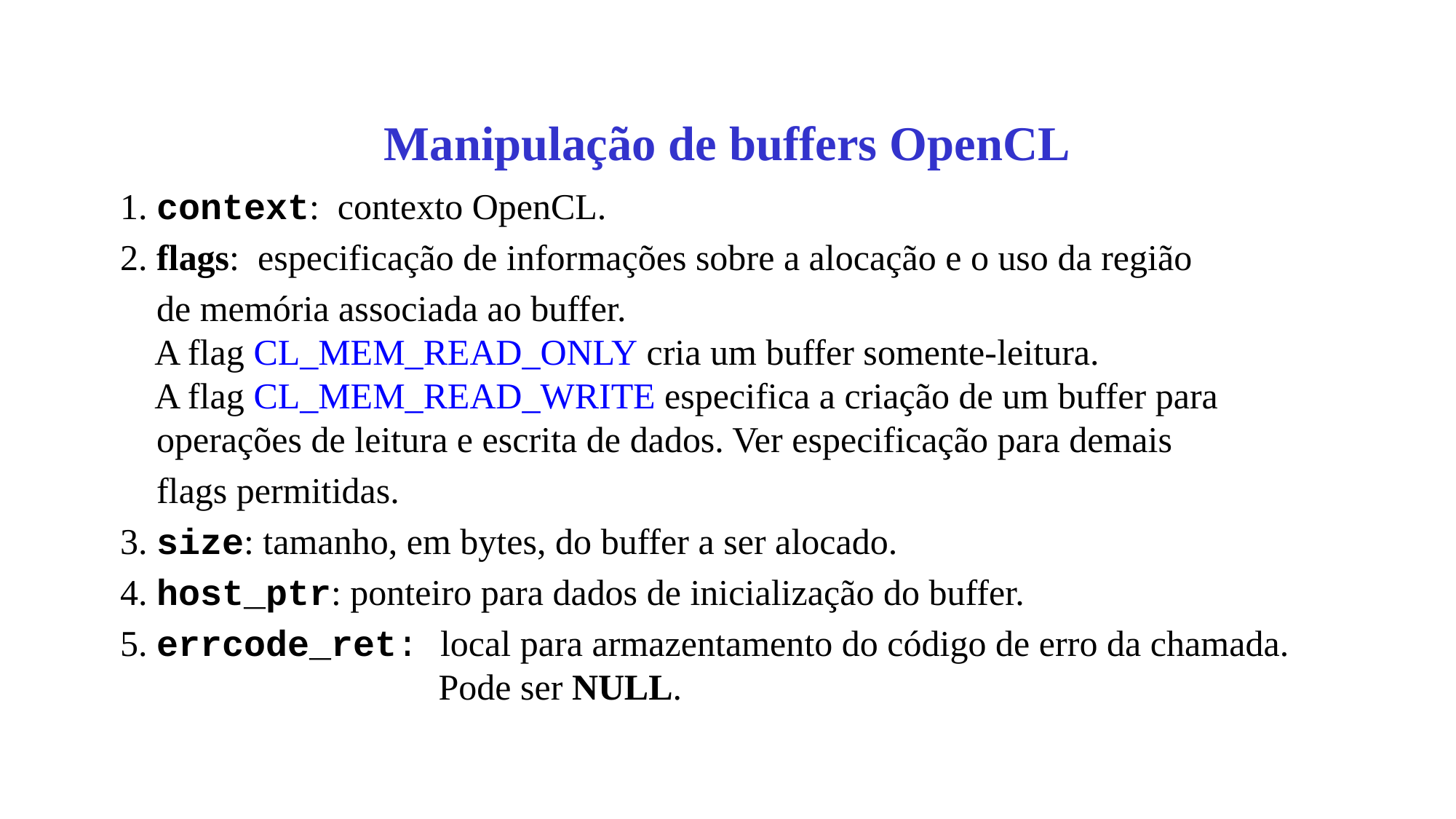

# Manipulação de buffers OpenCL
1. context:  contexto OpenCL.
2. flags:  especificação de informações sobre a alocação e o uso da região
    de memória associada ao buffer.
    A flag CL_MEM_READ_ONLY cria um buffer somente-leitura.
    A flag CL_MEM_READ_WRITE especifica a criação de um buffer para
    operações de leitura e escrita de dados. Ver especificação para demais
    flags permitidas.
3. size: tamanho, em bytes, do buffer a ser alocado.
4. host_ptr: ponteiro para dados de inicialização do buffer.
5. errcode_ret: local para armazentamento do código de erro da chamada.
                                   Pode ser NULL.